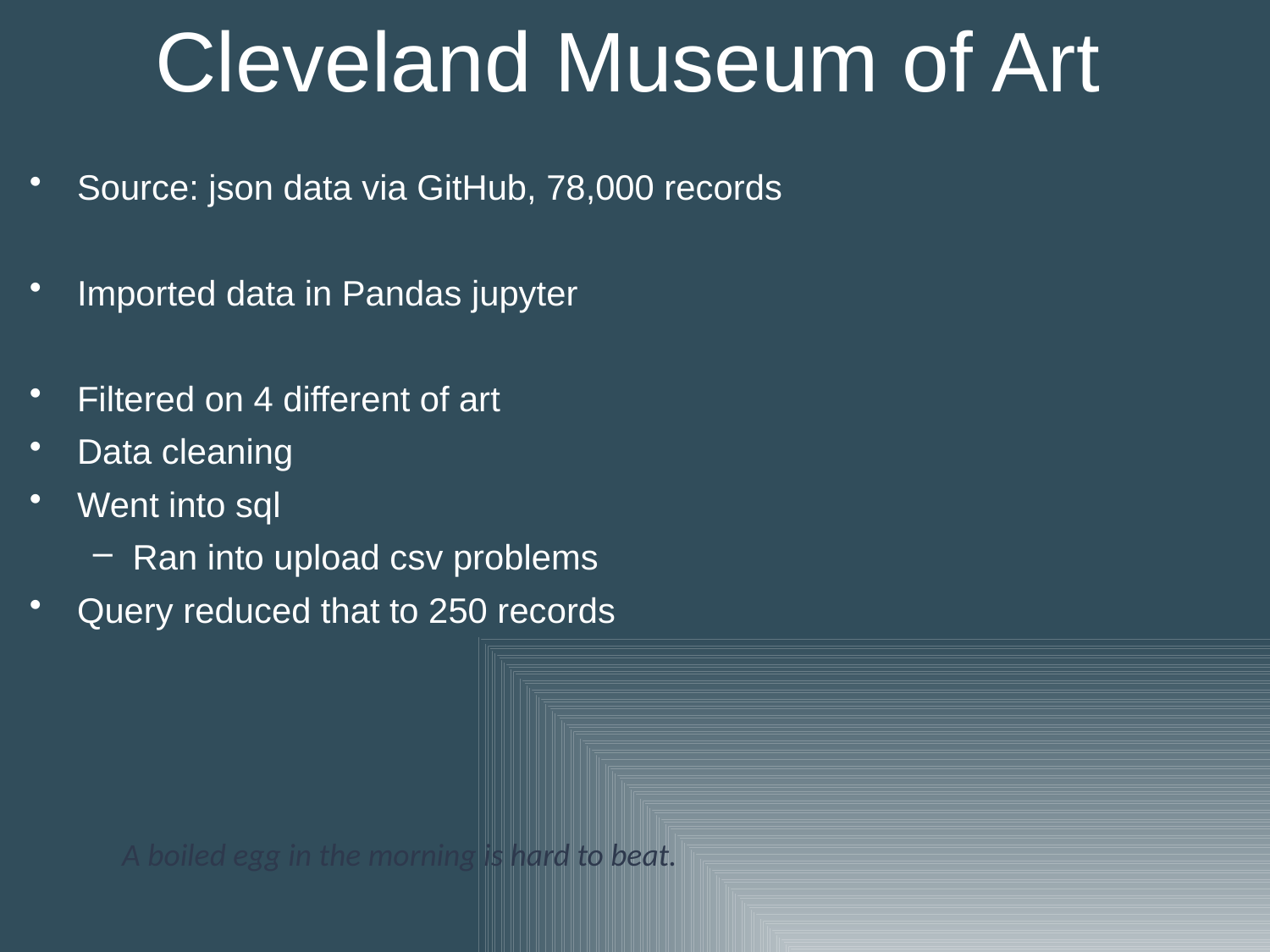

Cleveland Museum of Art
Source: json data via GitHub, 78,000 records

Imported data in Pandas jupyter

Filtered on 4 different of art
Data cleaning
Went into sql
Ran into upload csv problems
Query reduced that to 250 records

A boiled egg in the morning is hard to beat.